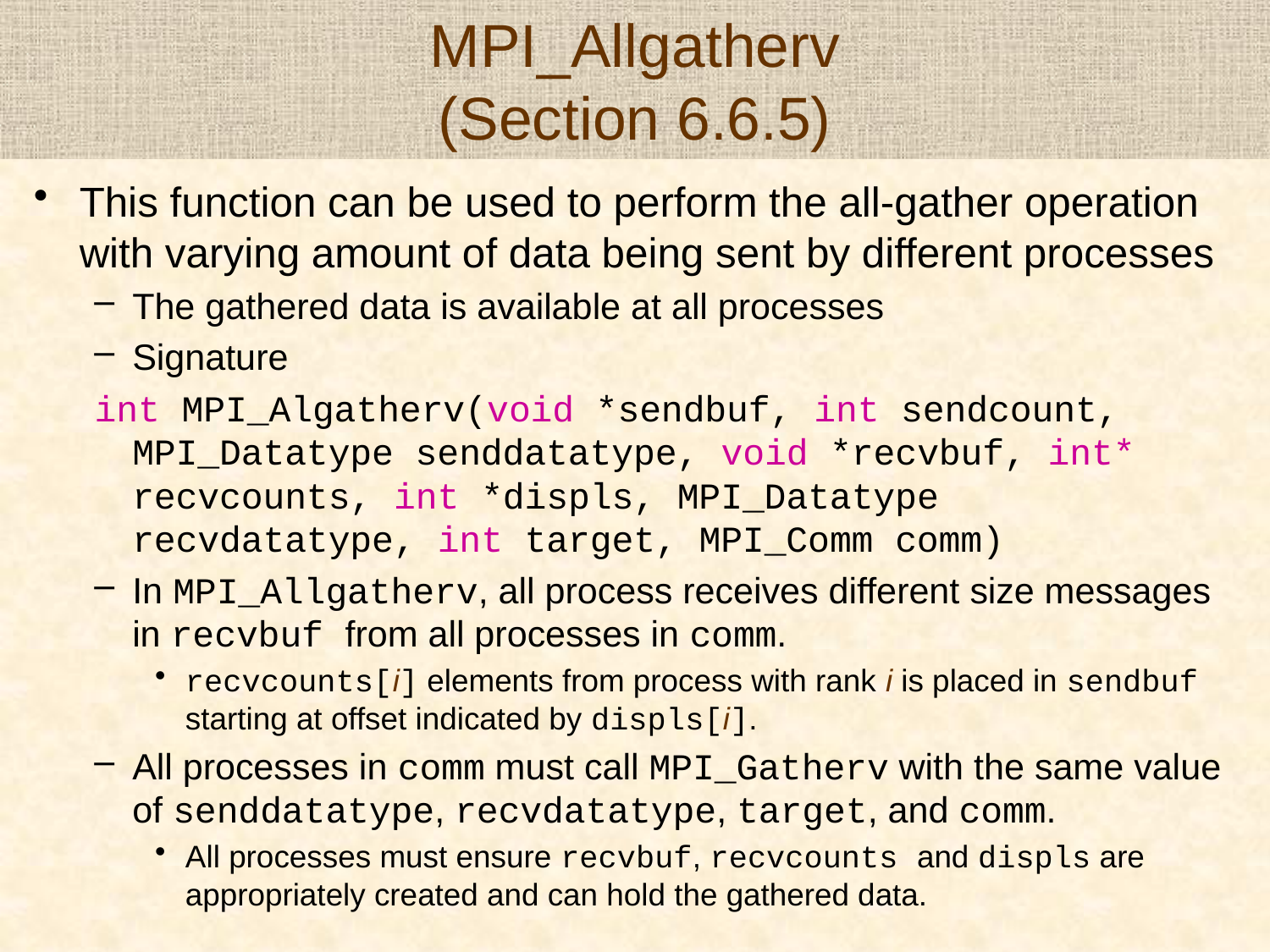

# MPI_Allgatherv (Section 6.6.5)
This function can be used to perform the all-gather operation  with varying amount of data being sent by different processes
The gathered data is available at all processes
Signature
int MPI_Algatherv(void *sendbuf, int sendcount, MPI_Datatype senddatatype, void *recvbuf, int* recvcounts, int *displs, MPI_Datatype recvdatatype, int target, MPI_Comm comm)
In MPI_Allgatherv, all process receives different size messages in recvbuf from all processes in comm.
recvcounts[i] elements from process with rank i is placed in sendbuf starting at offset indicated by displs[i].
All processes in comm must call MPI_Gatherv with the same value of senddatatype, recvdatatype, target, and comm.
All processes must ensure recvbuf, recvcounts and displs are appropriately created and can hold the gathered data.